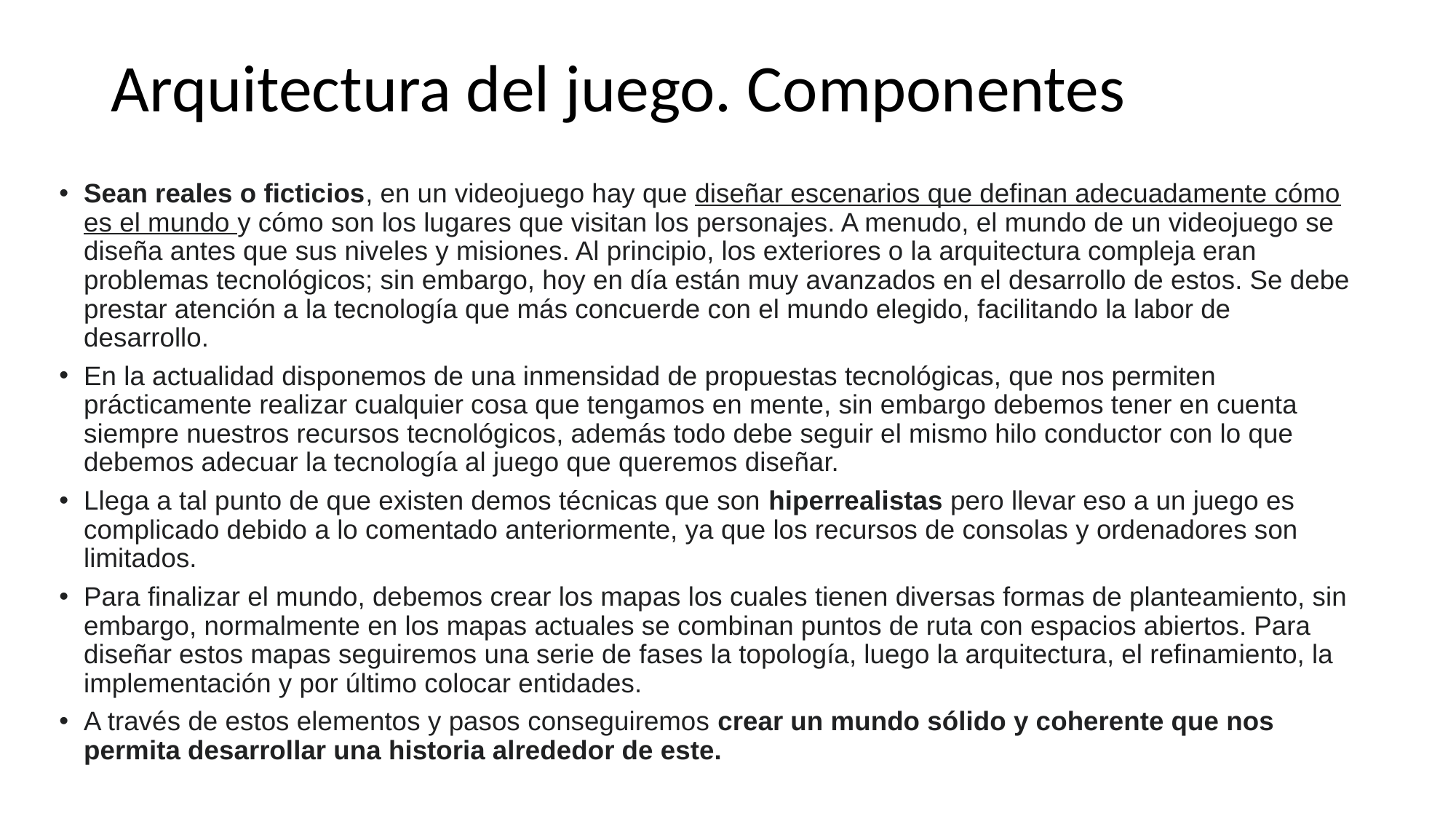

# Arquitectura del juego. Componentes
Sean reales o ficticios, en un videojuego hay que diseñar escenarios que definan adecuadamente cómo es el mundo y cómo son los lugares que visitan los personajes. A menudo, el mundo de un videojuego se diseña antes que sus niveles y misiones. Al principio, los exteriores o la arquitectura compleja eran problemas tecnológicos; sin embargo, hoy en día están muy avanzados en el desarrollo de estos. Se debe prestar atención a la tecnología que más concuerde con el mundo elegido, facilitando la labor de desarrollo.
En la actualidad disponemos de una inmensidad de propuestas tecnológicas, que nos permiten prácticamente realizar cualquier cosa que tengamos en mente, sin embargo debemos tener en cuenta siempre nuestros recursos tecnológicos, además todo debe seguir el mismo hilo conductor con lo que debemos adecuar la tecnología al juego que queremos diseñar.
Llega a tal punto de que existen demos técnicas que son hiperrealistas pero llevar eso a un juego es complicado debido a lo comentado anteriormente, ya que los recursos de consolas y ordenadores son limitados.
Para finalizar el mundo, debemos crear los mapas los cuales tienen diversas formas de planteamiento, sin embargo, normalmente en los mapas actuales se combinan puntos de ruta con espacios abiertos. Para diseñar estos mapas seguiremos una serie de fases la topología, luego la arquitectura, el refinamiento, la implementación y por último colocar entidades.
A través de estos elementos y pasos conseguiremos crear un mundo sólido y coherente que nos permita desarrollar una historia alrededor de este.